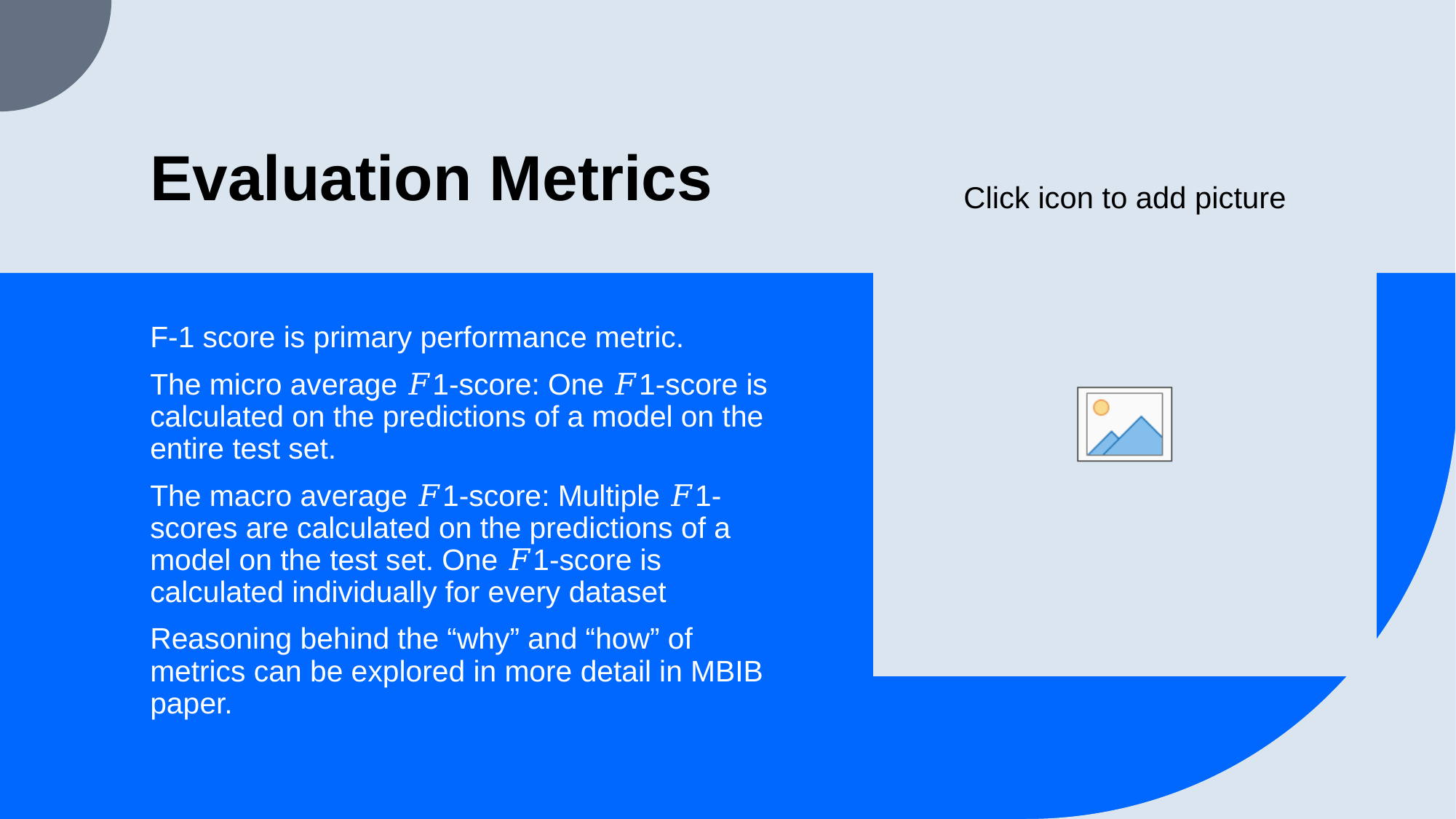

# Evaluation Metrics

F-1 score is primary performance metric.
The micro average 𝐹1-score: One 𝐹1-score is calculated on the predictions of a model on the entire test set.
The macro average 𝐹1-score: Multiple 𝐹1-scores are calculated on the predictions of a model on the test set. One 𝐹1-score is calculated individually for every dataset
Reasoning behind the “why” and “how” of metrics can be explored in more detail in MBIB paper.